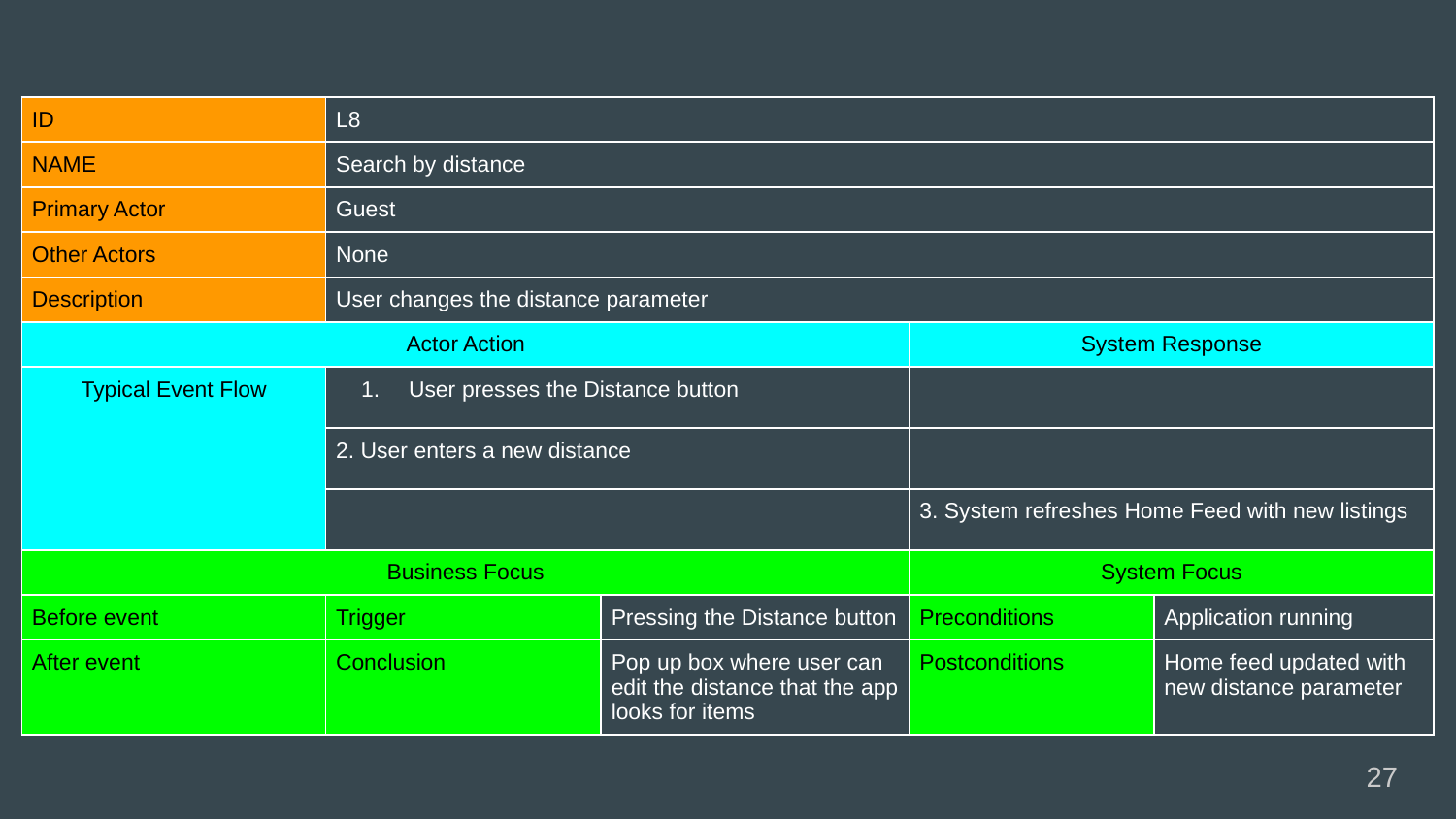

| ID | L8 |  |  |  |
| --- | --- | --- | --- | --- |
| NAME | Search by distance |  |  |  |
| Primary Actor | Guest |  |  |  |
| Other Actors | None |  |  |  |
| Description | User changes the distance parameter |  |  |  |
| Actor Action |  |  | System Response |  |
| Typical Event Flow | User presses the Distance button |  |  |  |
|  | 2. User enters a new distance |  |  |  |
|  |  |  | 3. System refreshes Home Feed with new listings |  |
| Business Focus |  |  | System Focus |  |
| Before event | Trigger | Pressing the Distance button | Preconditions | Application running |
| After event | Conclusion | Pop up box where user can edit the distance that the app looks for items | Postconditions | Home feed updated with new distance parameter |
27